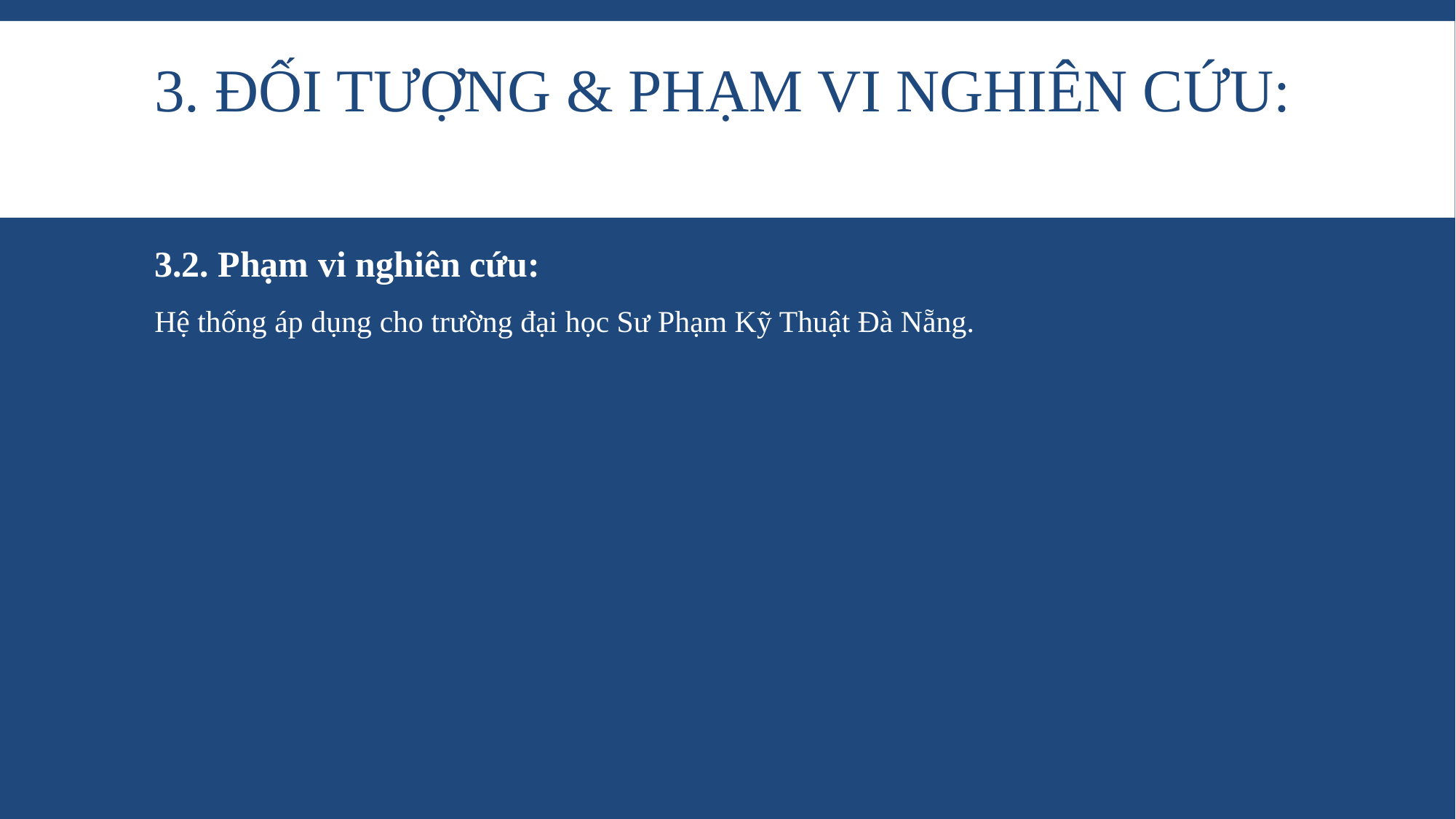

# 3. Đối tượng & phạm vi nghiên cứu:
3.2. Phạm vi nghiên cứu:
Hệ thống áp dụng cho trường đại học Sư Phạm Kỹ Thuật Đà Nẵng.